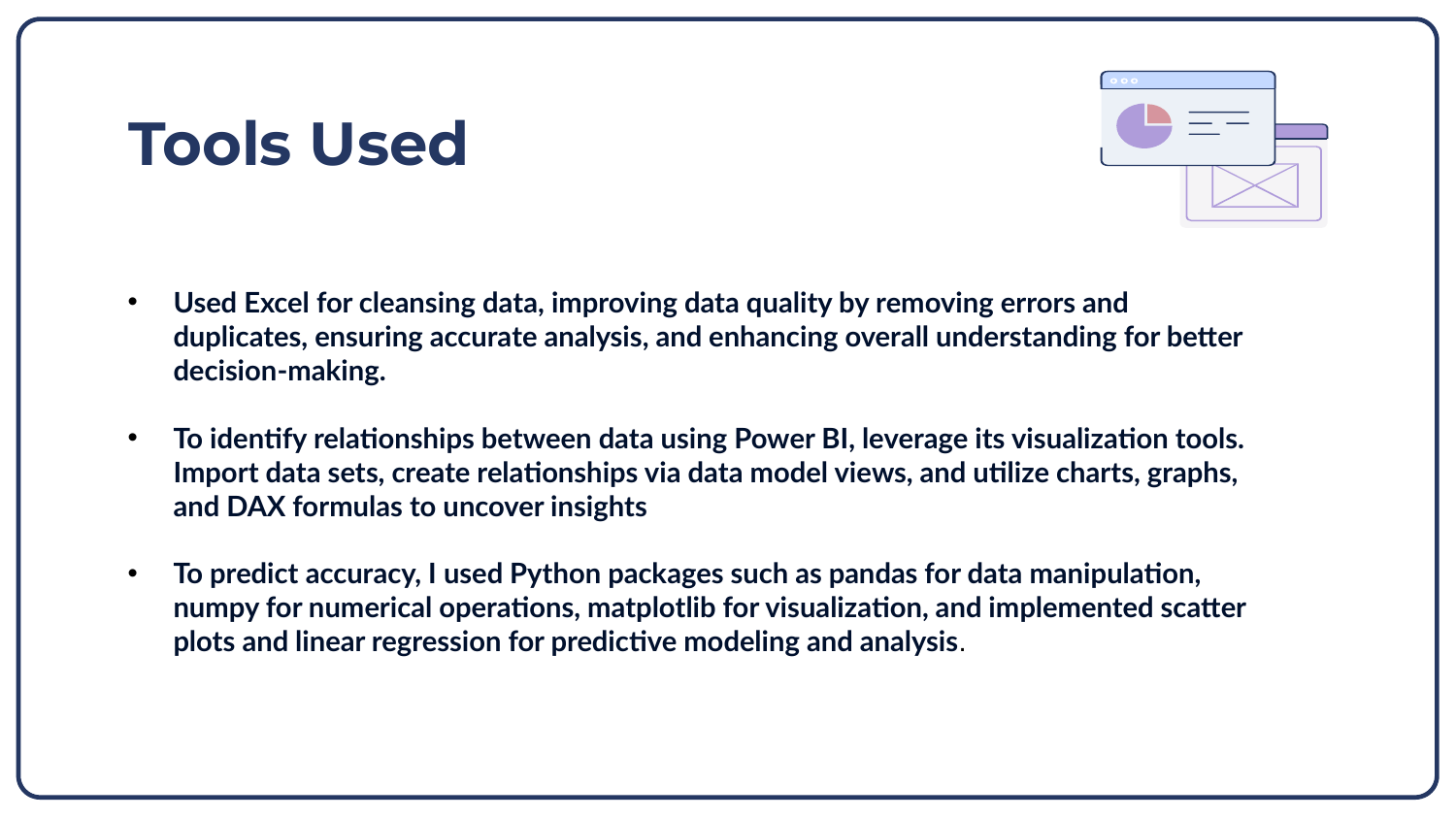

# Tools Used
Used Excel for cleansing data, improving data quality by removing errors and duplicates, ensuring accurate analysis, and enhancing overall understanding for better decision-making.

To identify relationships between data using Power BI, leverage its visualization tools. Import data sets, create relationships via data model views, and utilize charts, graphs, and DAX formulas to uncover insights

To predict accuracy, I used Python packages such as pandas for data manipulation, numpy for numerical operations, matplotlib for visualization, and implemented scatter plots and linear regression for predictive modeling and analysis.